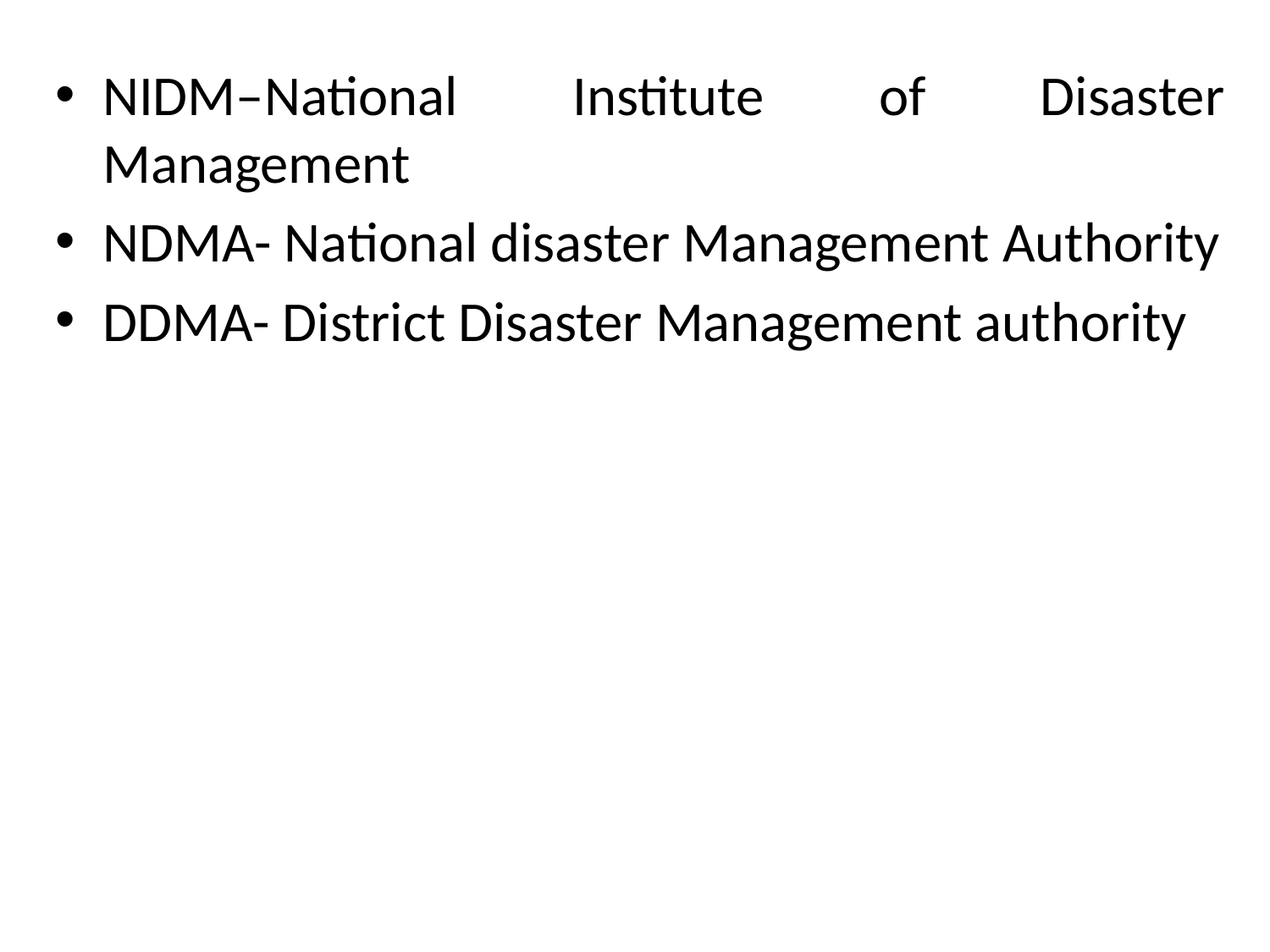

NIDM–National Institute of Disaster Management
NDMA- National disaster Management Authority
DDMA- District Disaster Management authority